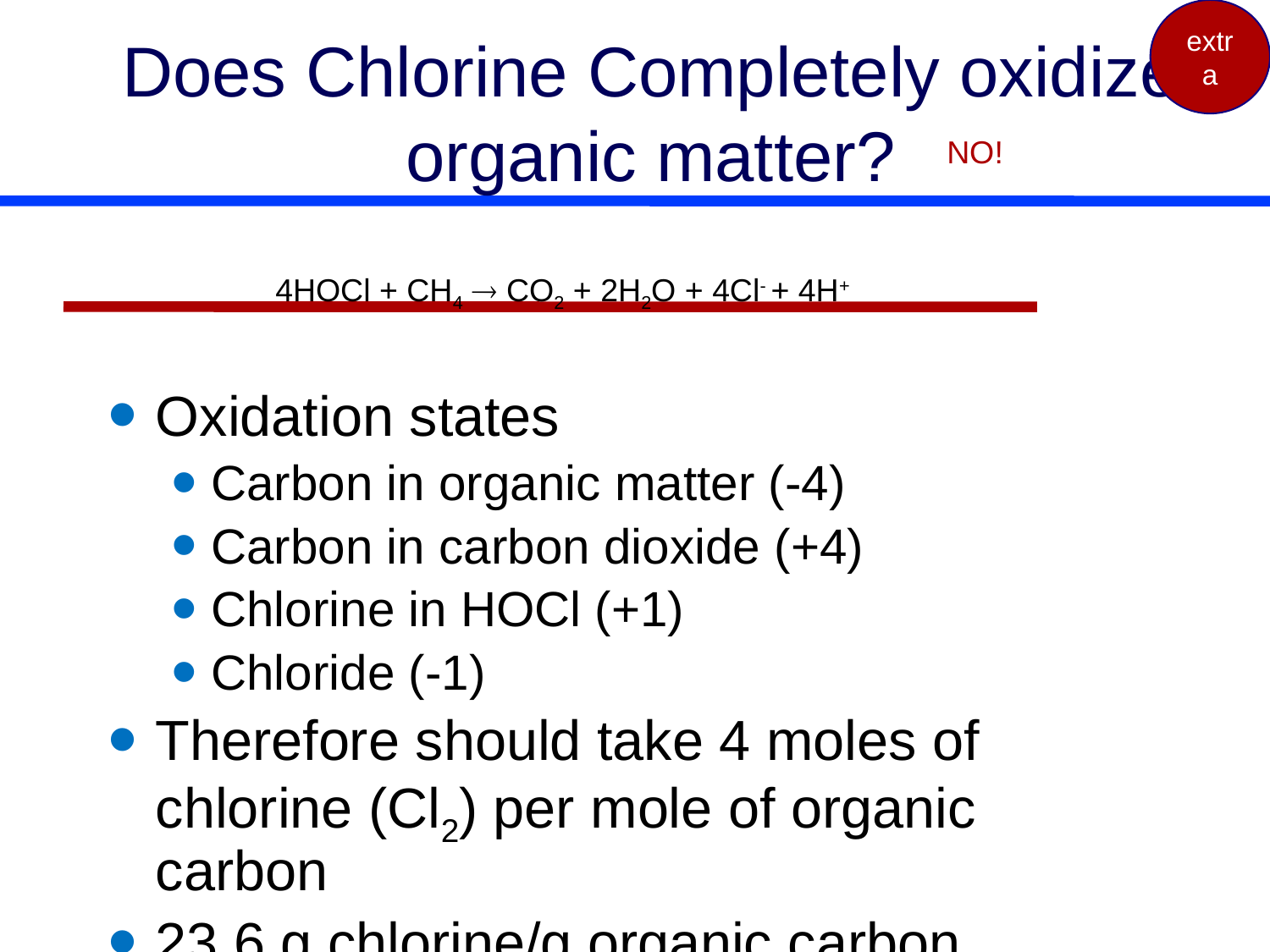

extra
# Does Chlorine Completely oxidize organic matter?
NO!
4HOCl + CH4 → CO2 + 2H2O + 4Cl- + 4H+

Oxidation states
Carbon in organic matter (-4)
Carbon in carbon dioxide (+4)
Chlorine in HOCl (+1)
Chloride (-1)
Therefore should take 4 moles of chlorine (Cl2) per mole of organic carbon
23.6 g chlorine/g organic carbon